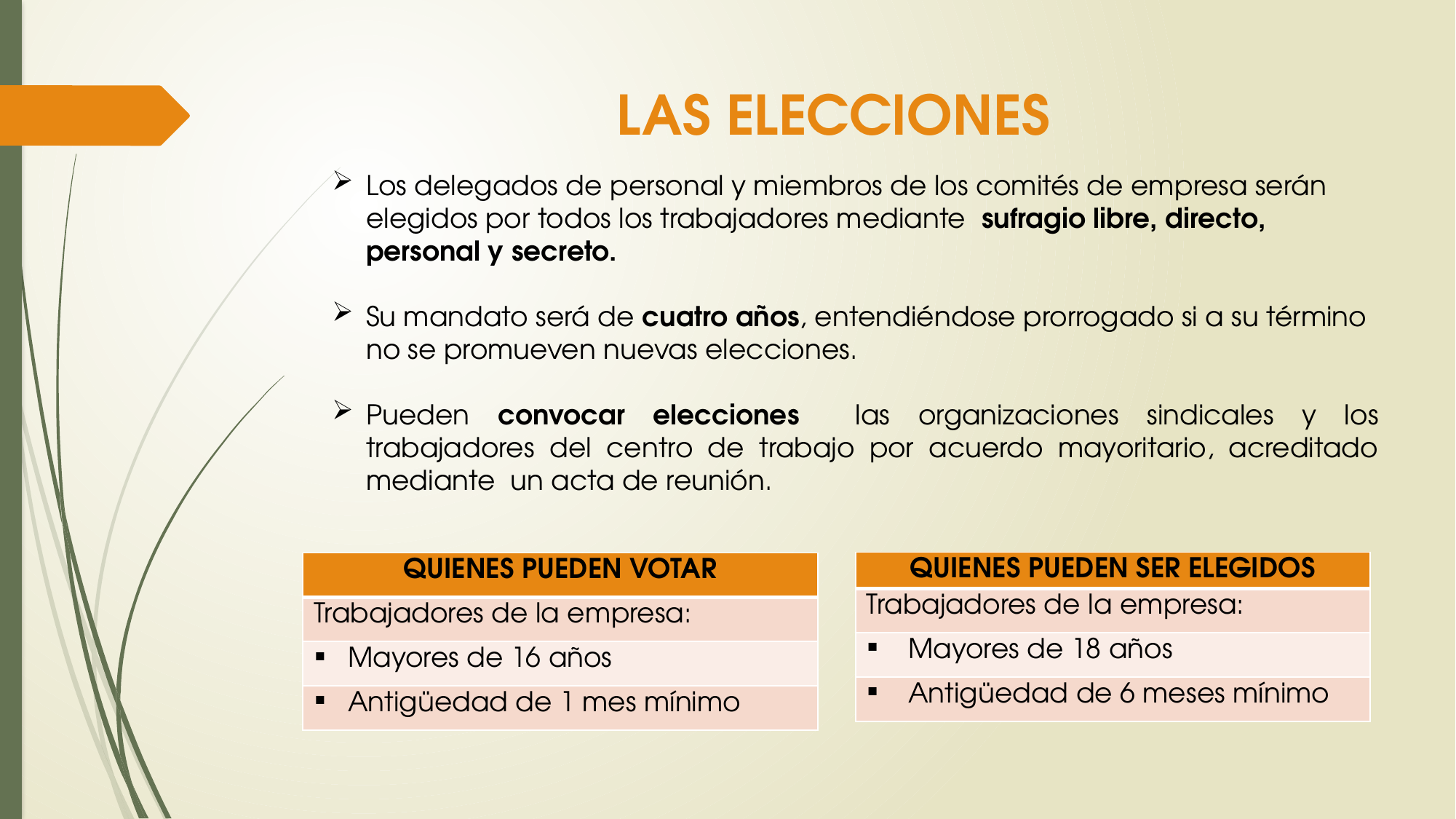

# LAS ELECCIONES
Los delegados de personal y miembros de los comités de empresa serán elegidos por todos los trabajadores mediante  sufragio libre, directo, personal y secreto.

Su mandato será de cuatro años, entendiéndose prorrogado si a su término no se promueven nuevas elecciones.

Pueden convocar elecciones  las organizaciones sindicales y los trabajadores del centro de trabajo por acuerdo mayoritario, acreditado mediante  un acta de reunión.
| QUIENES PUEDEN SER ELEGIDOS |
| --- |
| Trabajadores de la empresa: |
| Mayores de 18 años |
| Antigüedad de 6 meses mínimo |
| QUIENES PUEDEN VOTAR |
| --- |
| Trabajadores de la empresa: |
| Mayores de 16 años |
| Antigüedad de 1 mes mínimo |